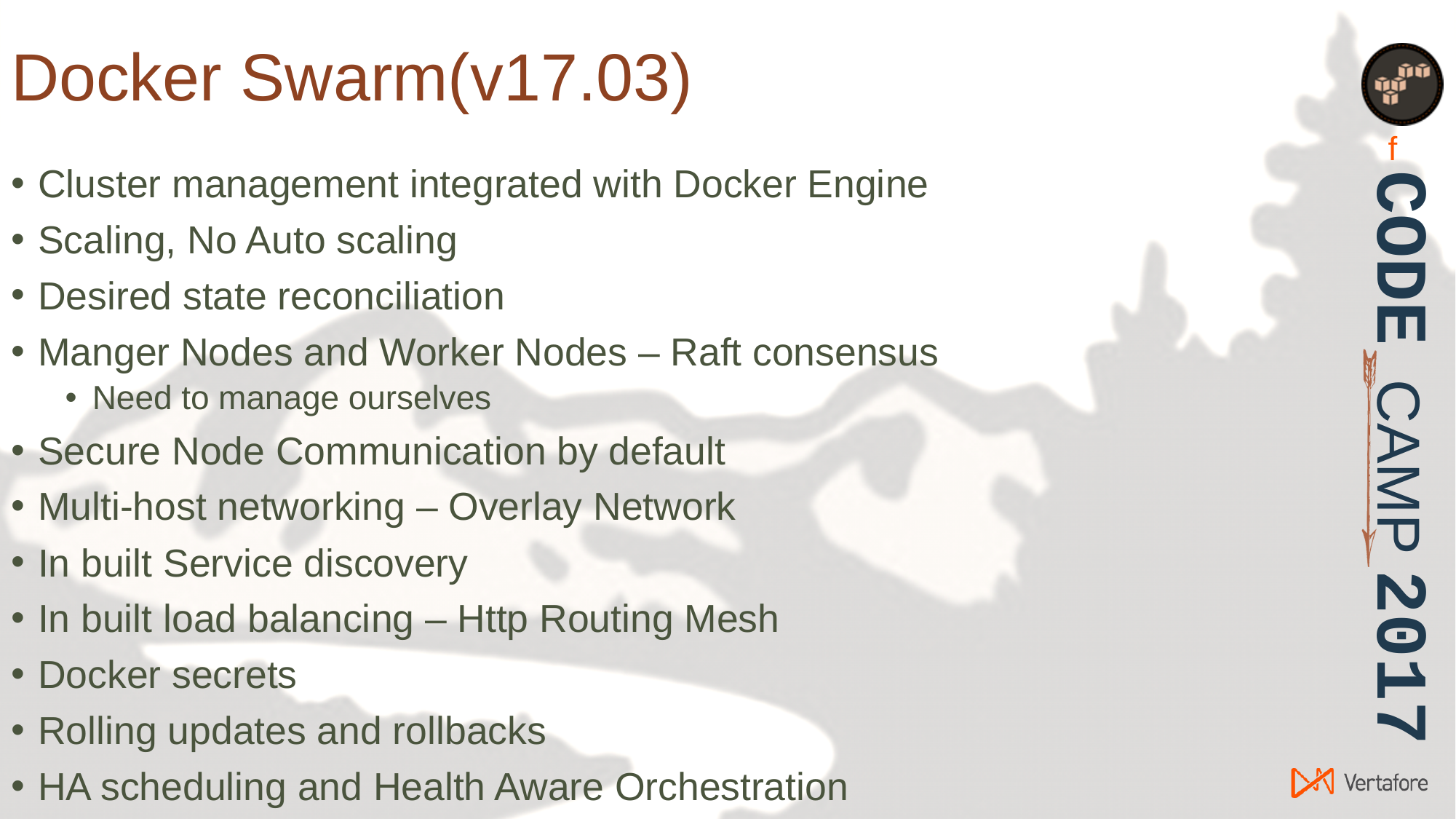

# Docker Swarm(v17.03)
Cluster management integrated with Docker Engine
Scaling, No Auto scaling
Desired state reconciliation
Manger Nodes and Worker Nodes – Raft consensus
Need to manage ourselves
Secure Node Communication by default
Multi-host networking – Overlay Network
In built Service discovery
In built load balancing – Http Routing Mesh
Docker secrets
Rolling updates and rollbacks
HA scheduling and Health Aware Orchestration